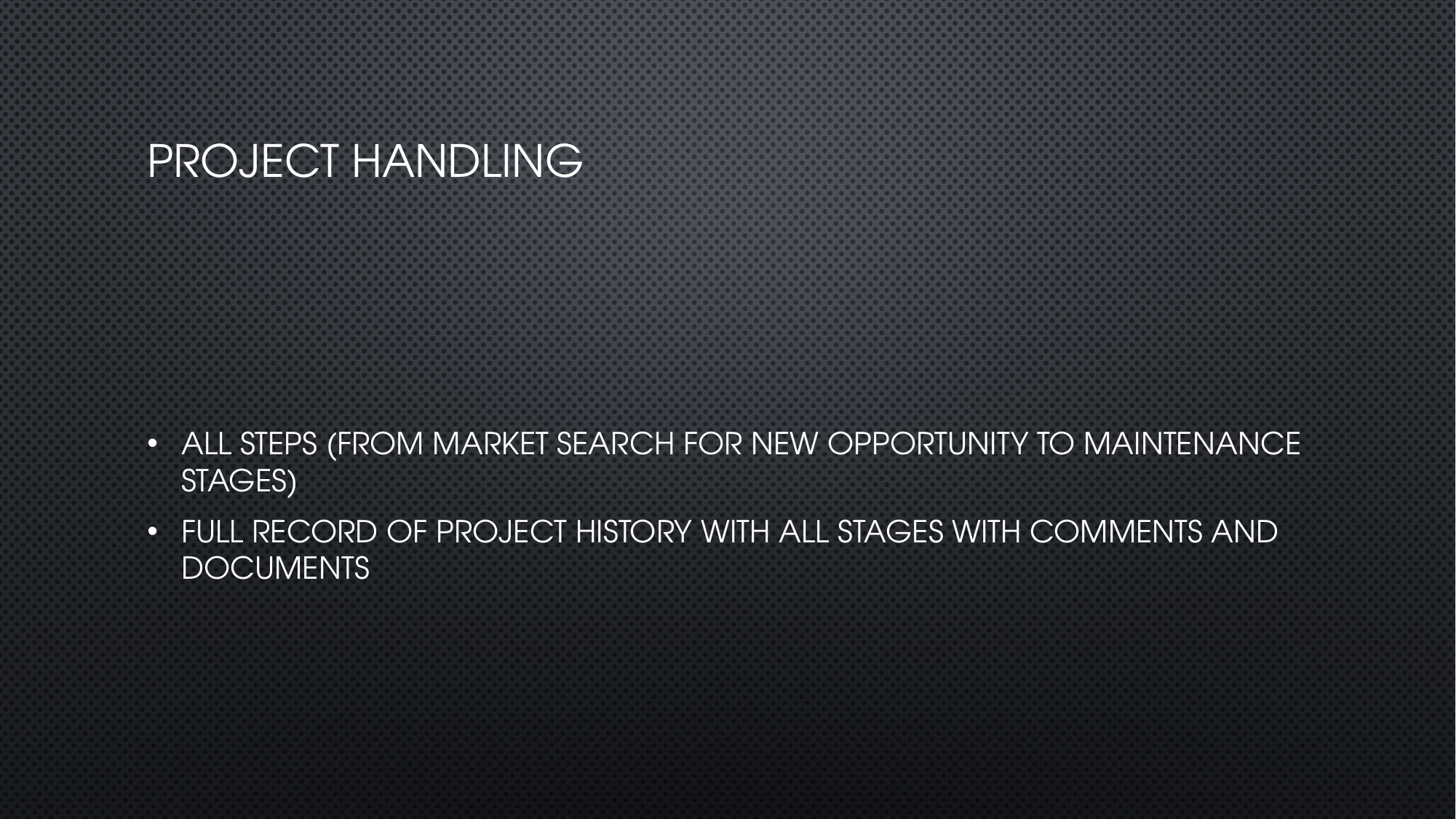

# project handling
all steps (from market search for new opportunity to maintenance stages)
full record of project history with all stages with comments and documents